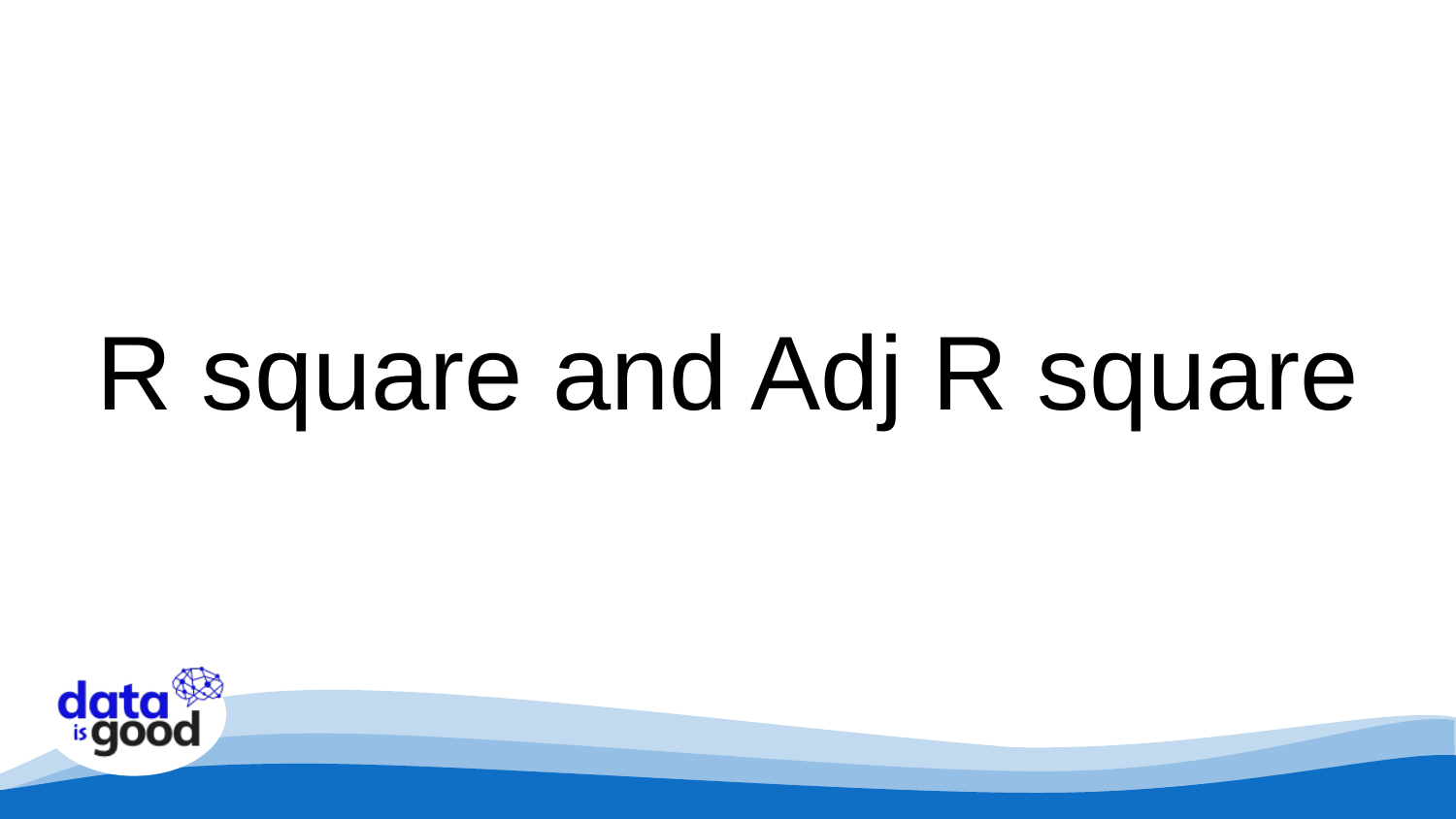

# R square and Adj R square